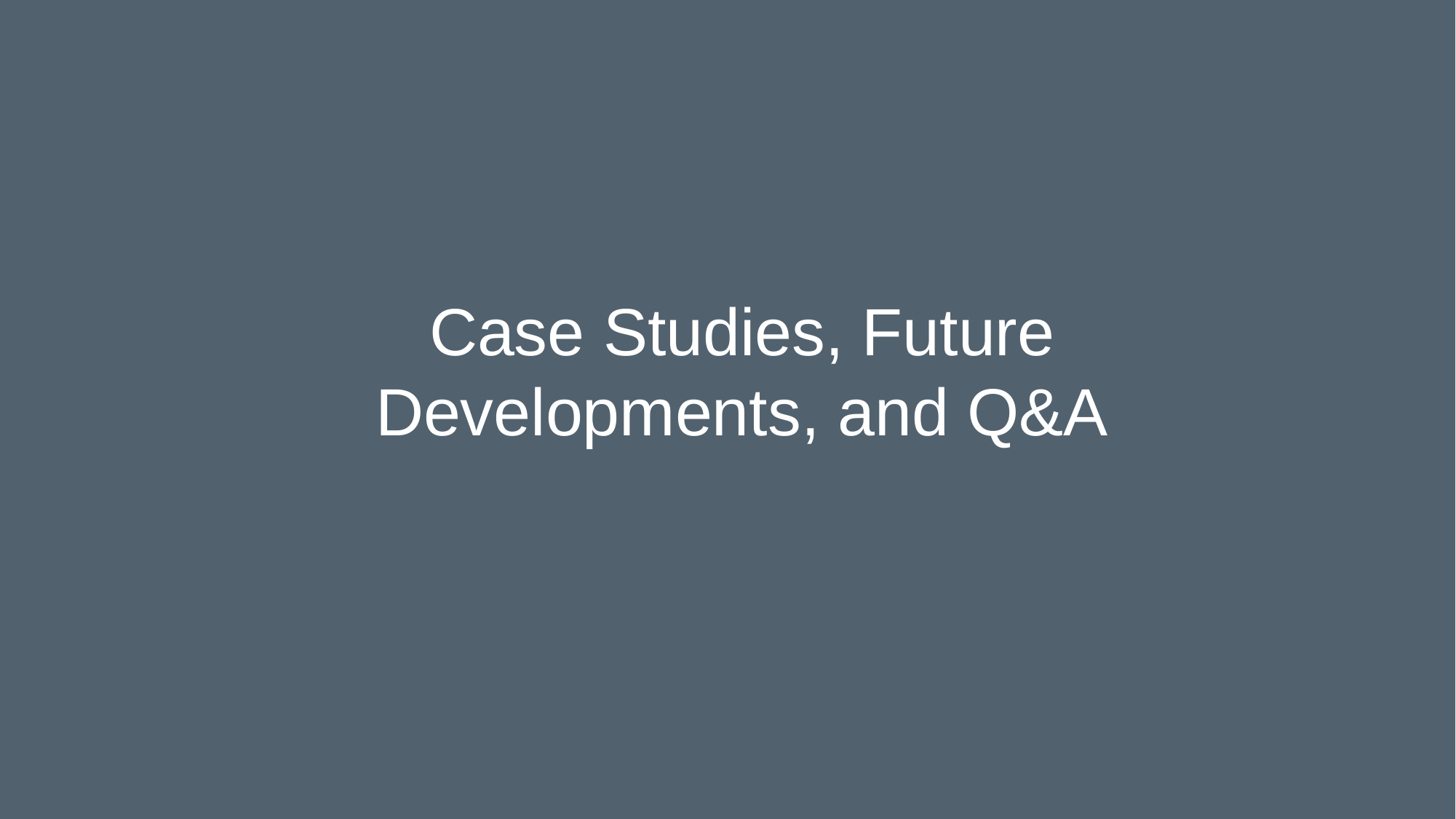

# Case Studies, Future Developments, and Q&A